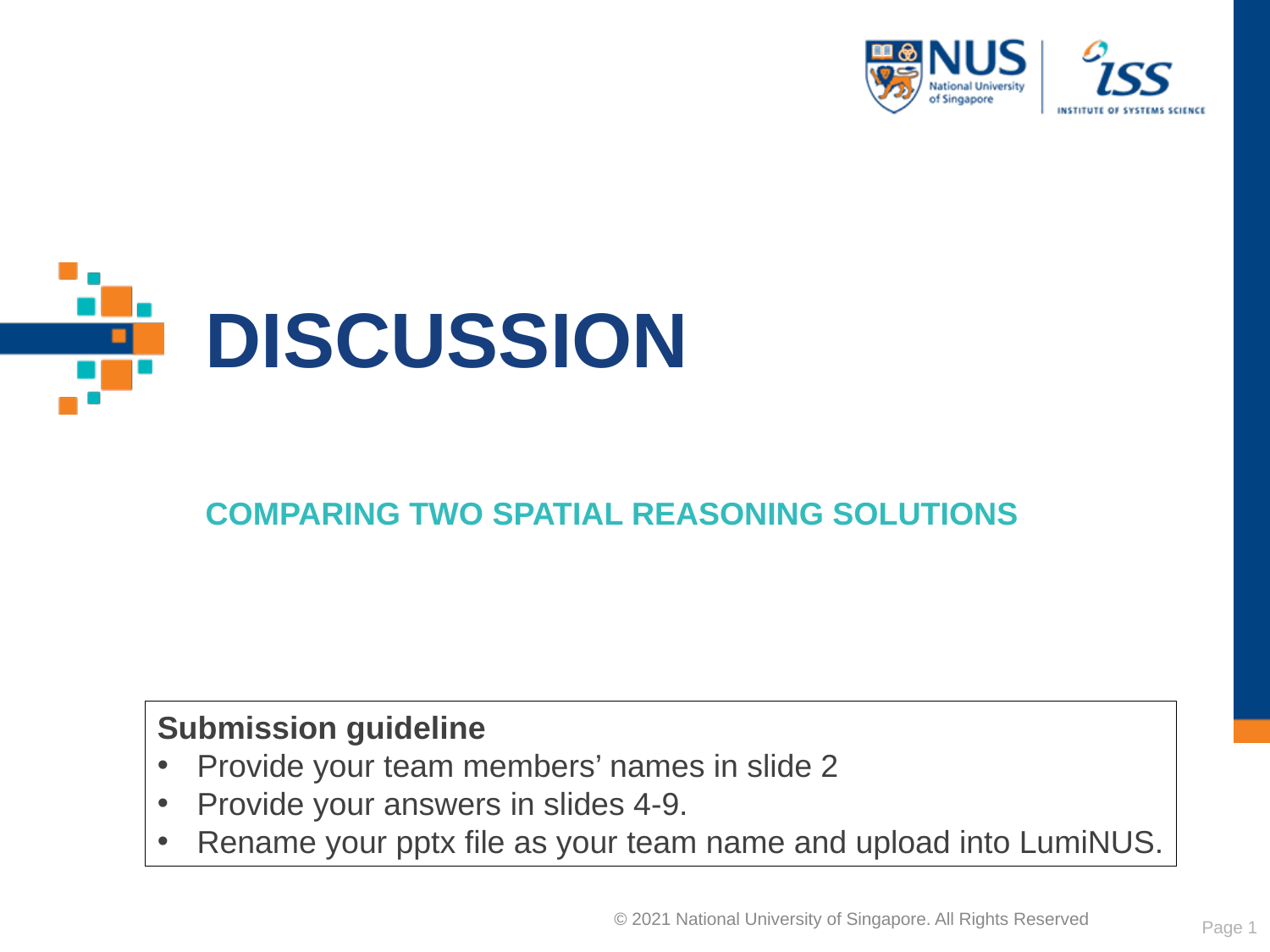

# Discussion
comparing two spatial reasoning solutions

Submission guideline
Provide your team members’ names in slide 2
Provide your answers in slides 4-9.
Rename your pptx file as your team name and upload into LumiNUS.
Page 1